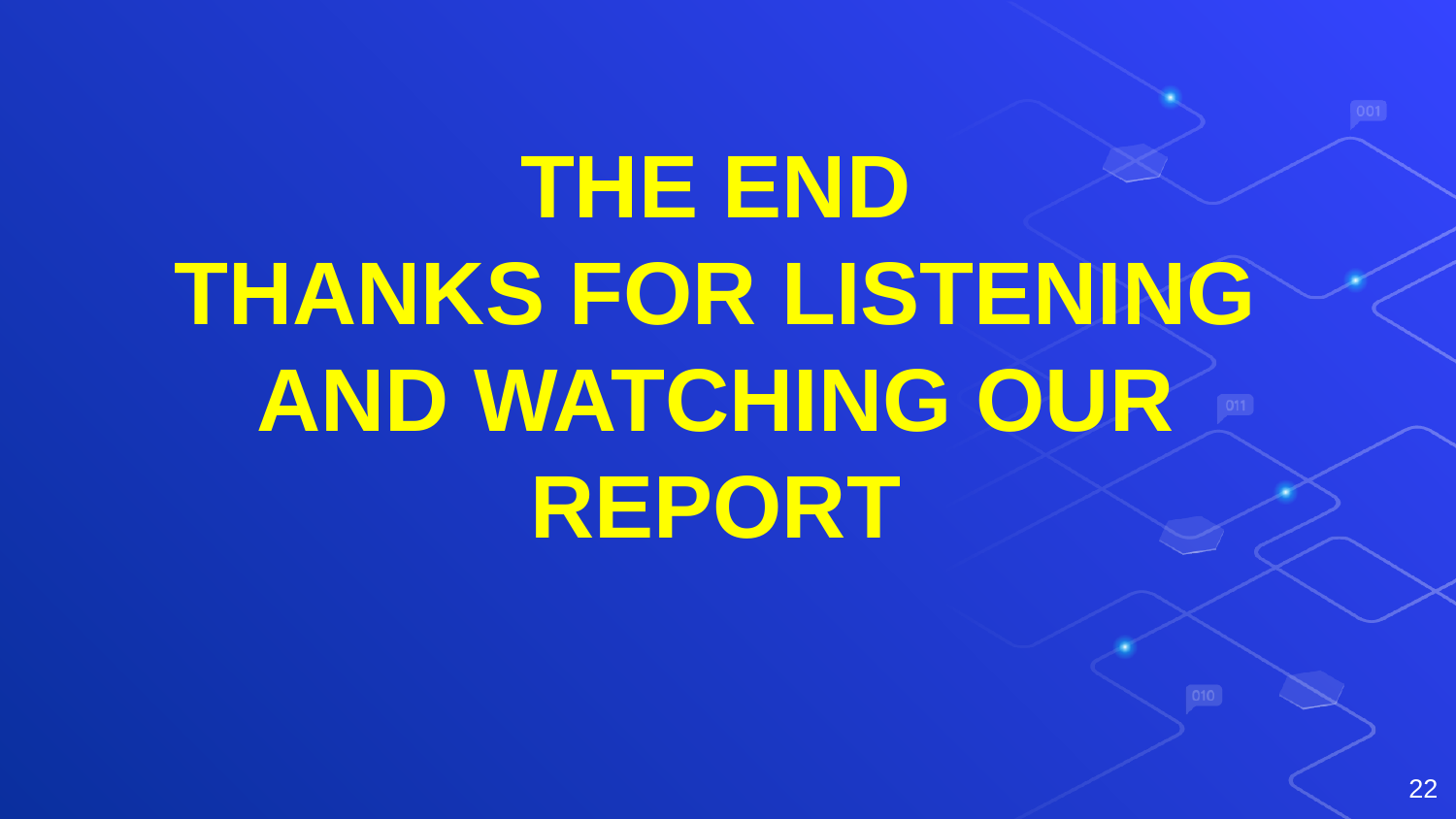

# THE END THANKS FOR LISTENING AND WATCHING OUR REPORT

22